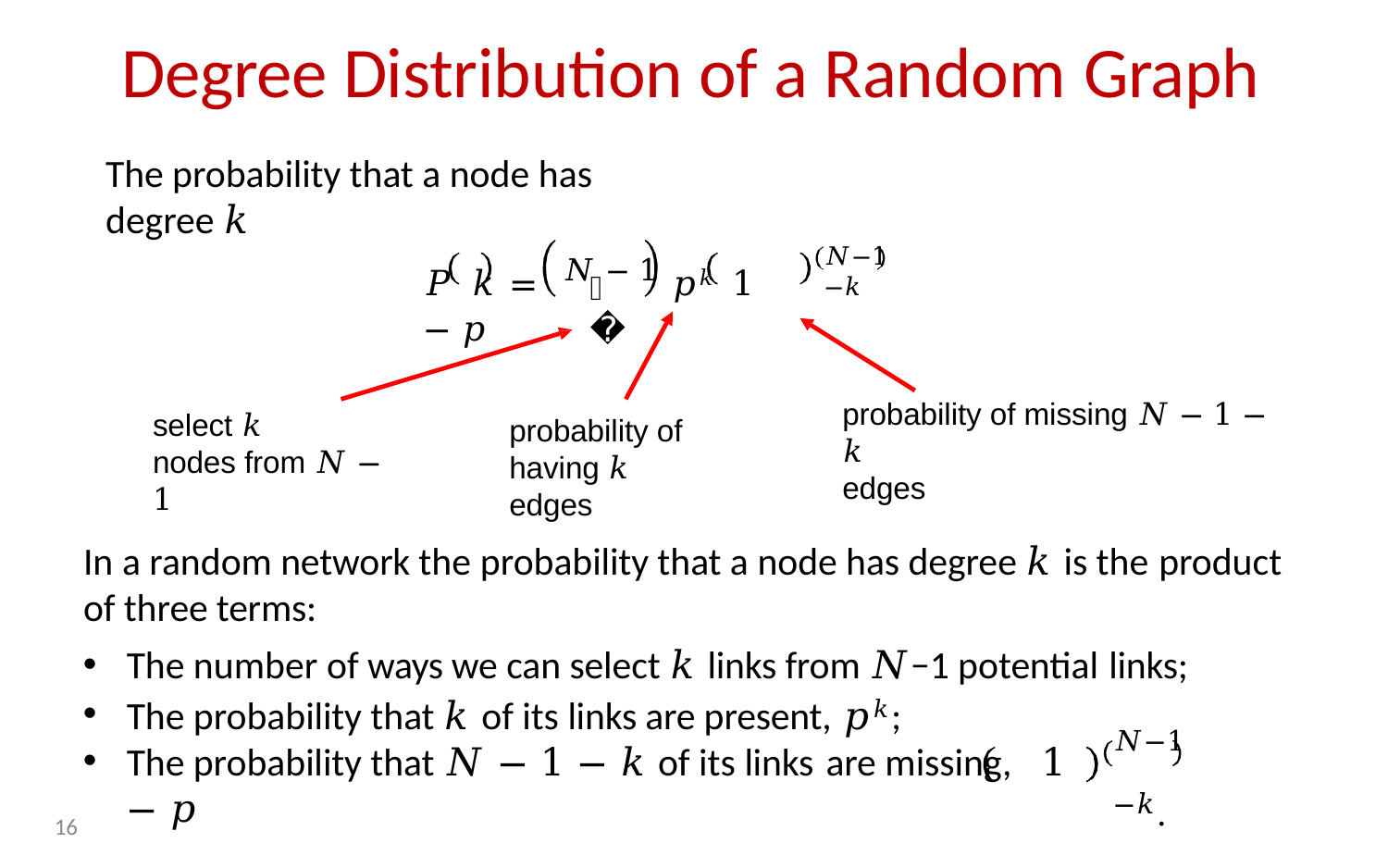

# Degree Distribution of a Random Graph
The probability that a node has degree 𝑘
𝑁−1 −𝑘

𝑃 𝑘	=	𝑁 − 1	𝑝𝑘  1 − 𝑝

𝑘

probability of missing 𝑁 − 1 − 𝑘
edges
select 𝑘
nodes from 𝑁 − 1
probability of  having 𝑘 edges
In a random network the probability that a node has degree 𝑘 is the product
of three terms:
The number of ways we can select 𝑘 links from 𝑁−1 potential links;
The probability that 𝑘 of its links are present, 𝑝𝑘;
𝑁−1 −𝑘.
The probability that 𝑁 − 1 − 𝑘 of its links are missing,	1 − 𝑝

16